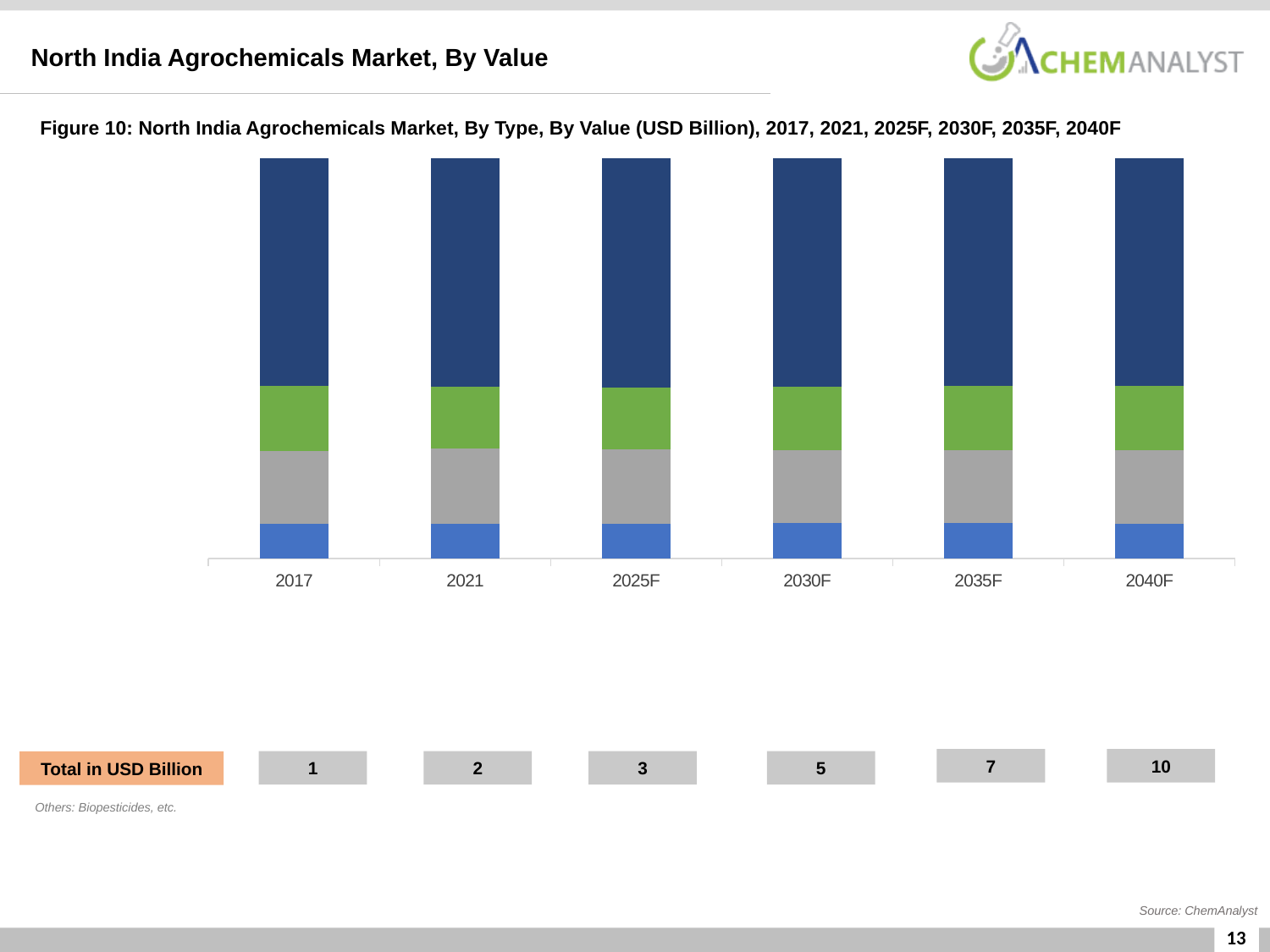

North India Agrochemicals Market, By Value
Figure 10: North India Agrochemicals Market, By Type, By Value (USD Billion), 2017, 2021, 2025F, 2030F, 2035F, 2040F

### Chart

| Category | Others | Fungicides | Herbicides | Insecticides  |
|---|---|---|---|---|
| 2017 | 0.1178692312000001 | 0.2515183944 | 0.22338895039999998 | 0.7793914239999998 |
| 2021 | 0.16390426919999998 | 0.35786710679999995 | 0.2899990183999999 | 1.0787056056 |
| 2025F | 0.24198800211584312 | 0.5113552181853637 | 0.43087692262455196 | 1.581357024112444 |
| 2030F | 0.4049764193614359 | 0.8328070384611017 | 0.7249352156966559 | 2.6081212741268094 |
| 2035F | 0.6243809920721562 | 1.2983160311341653 | 1.1270006115406712 | 4.029451935232098 |
| 2040F | 0.9111672208318363 | 1.9118891627968606 | 1.6619690107972713 | 5.9283142722235995 |
7
10
1
2
3
5
Total in USD Billion
Others: Biopesticides, etc.
Source: ChemAnalyst